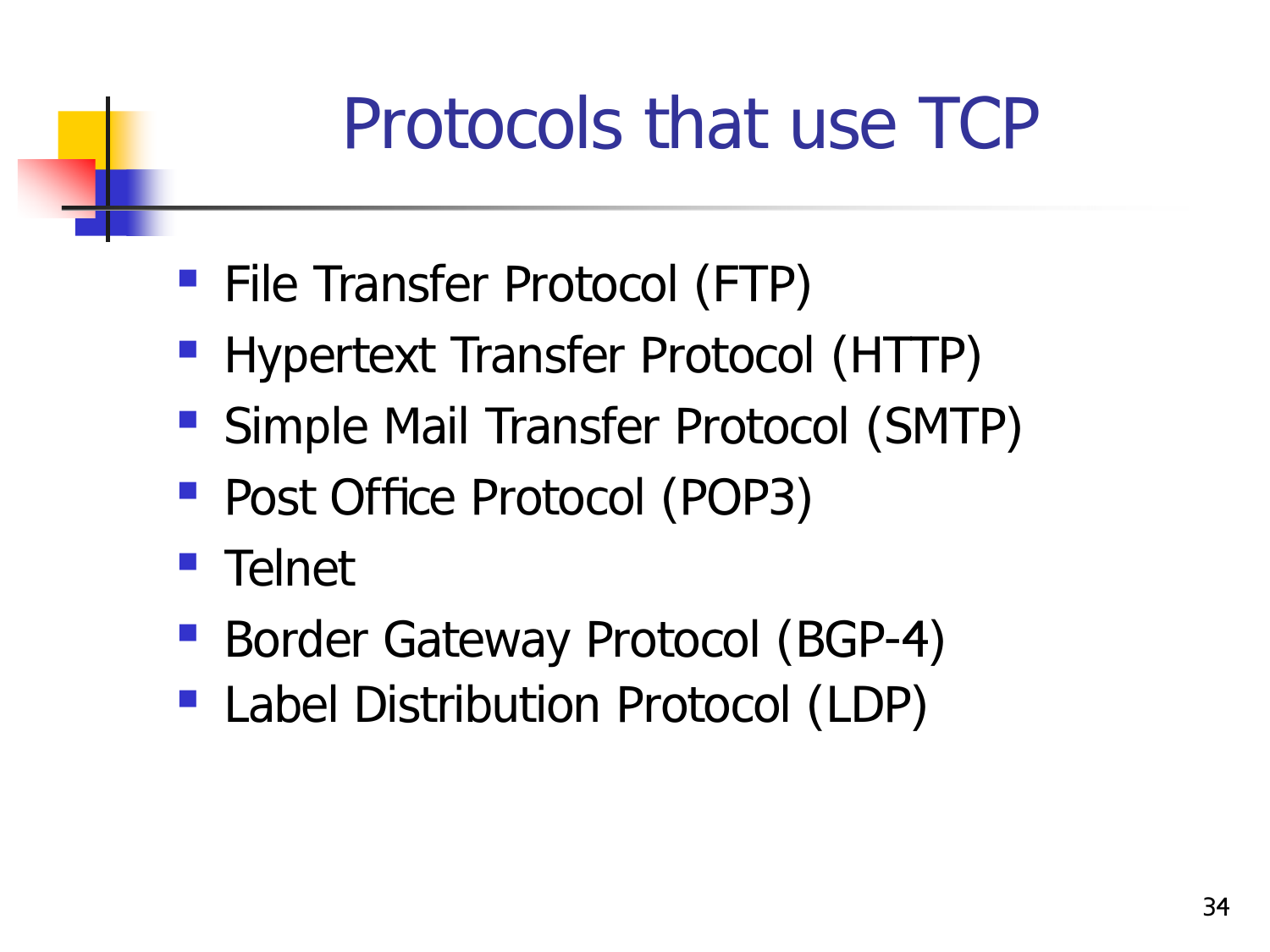

# Protocols that use TCP

File Transfer Protocol (FTP)
Hypertext Transfer Protocol (HTTP)
Simple Mail Transfer Protocol (SMTP)
Post Office Protocol (POP3)
Telnet
Border Gateway Protocol (BGP-4)
Label Distribution Protocol (LDP)
34